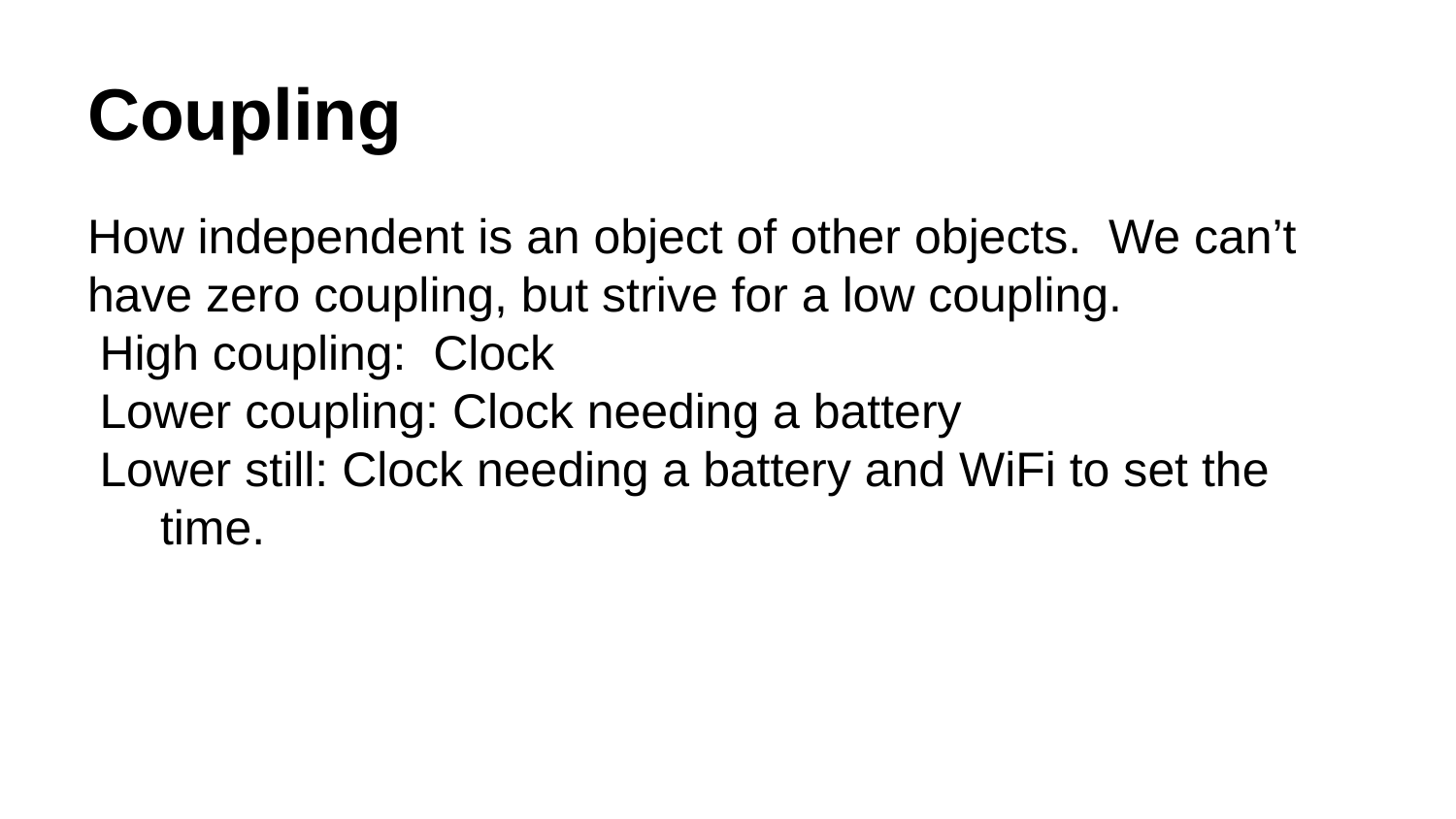

# Coupling
How independent is an object of other objects.  We can’t have zero coupling, but strive for a low coupling.
High coupling:  Clock
Lower coupling: Clock needing a battery
Lower still: Clock needing a battery and WiFi to set the time.